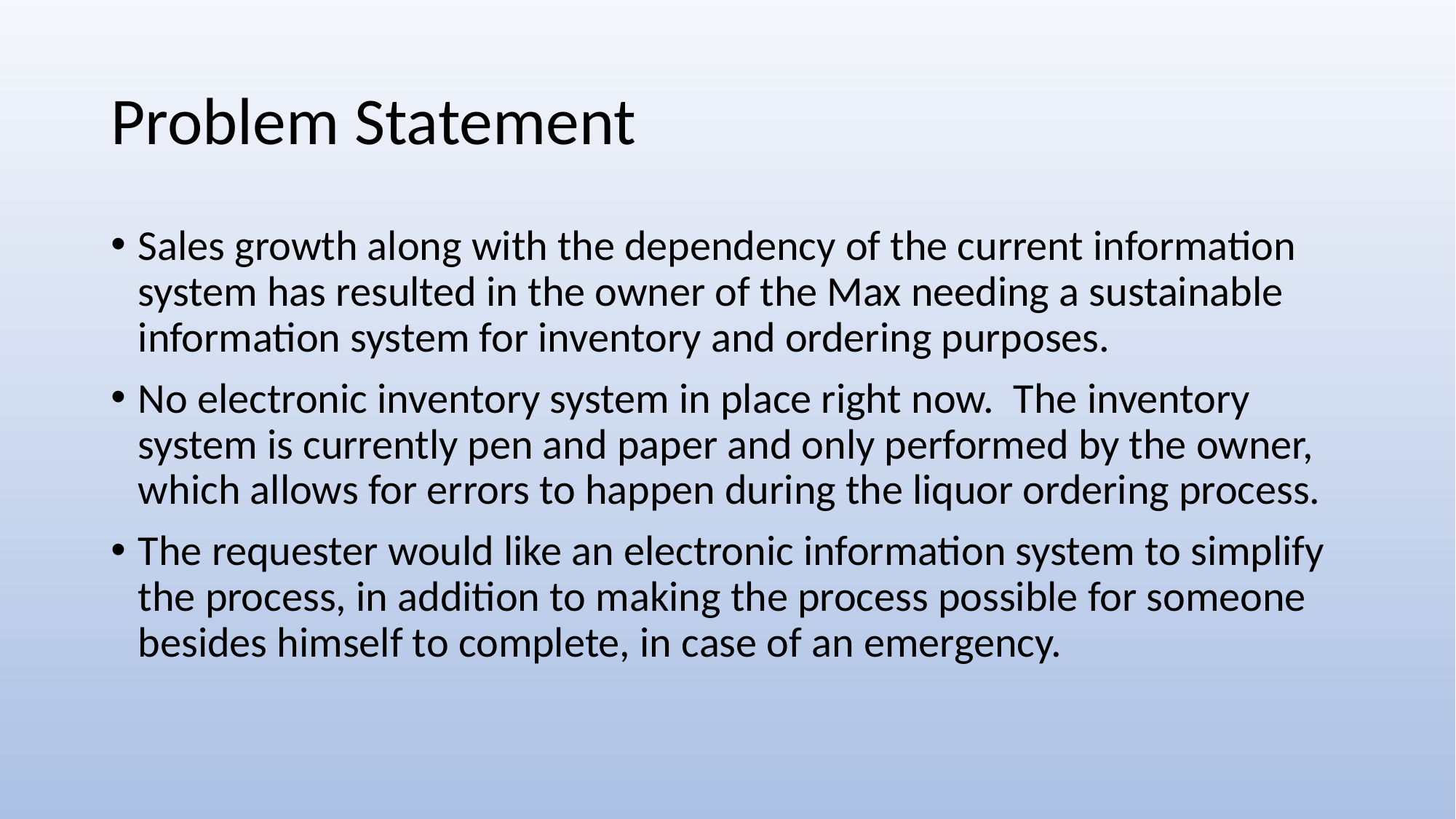

# Problem Statement
Sales growth along with the dependency of the current information system has resulted in the owner of the Max needing a sustainable information system for inventory and ordering purposes.
No electronic inventory system in place right now.  The inventory system is currently pen and paper and only performed by the owner, which allows for errors to happen during the liquor ordering process.
The requester would like an electronic information system to simplify the process, in addition to making the process possible for someone besides himself to complete, in case of an emergency.